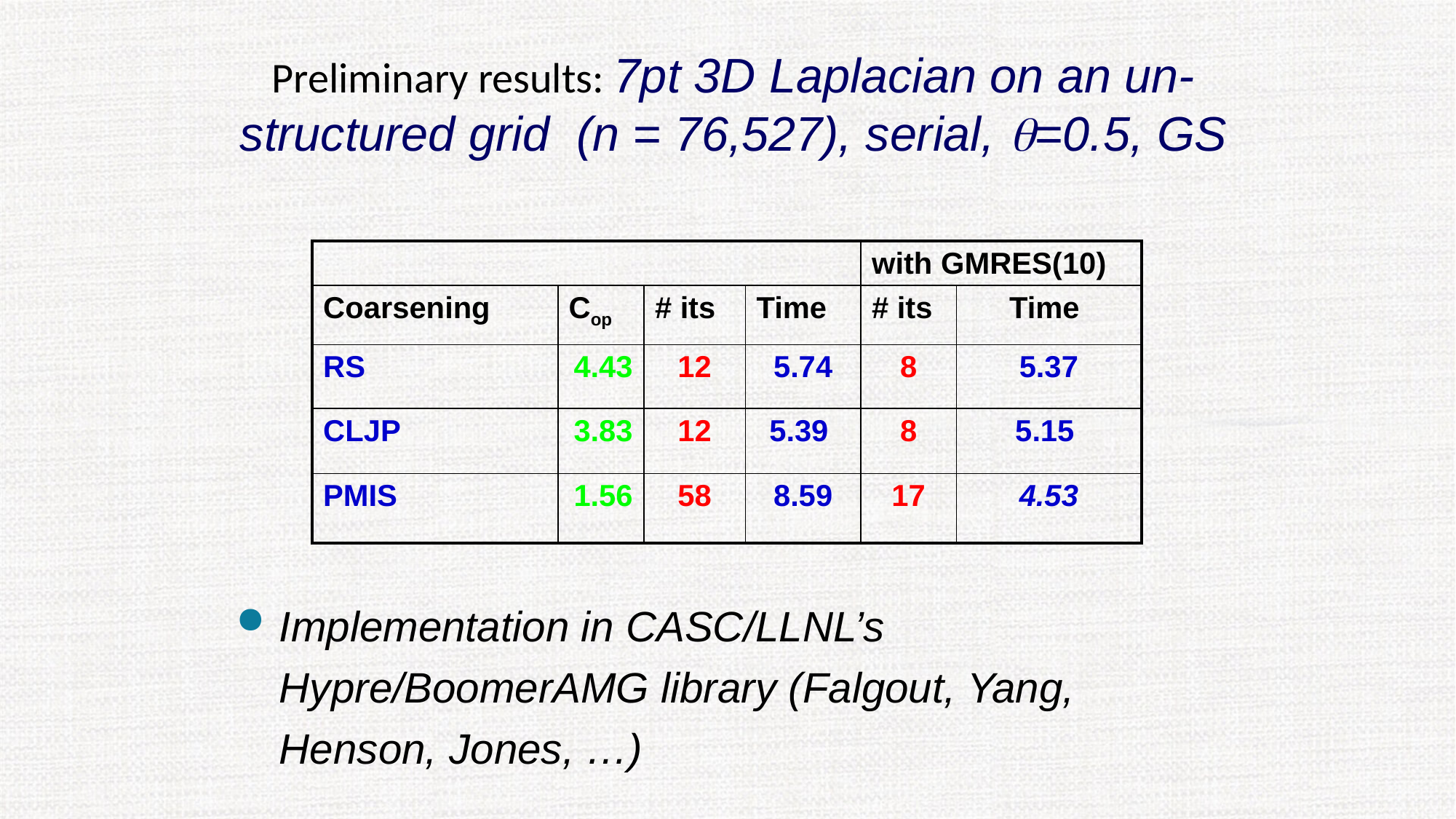

# Preliminary results: 7pt 3D Laplacian on an un-structured grid  (n = 76,527), serial, θ=0.5, GS
|  |  |  |  | with GMRES(10) |  |
| --- | --- | --- | --- | --- | --- |
| Coarsening | Cop | # its | Time | # its | Time |
| RS | 4.43 | 12 | 5.74 | 8 | 5.37 |
| CLJP | 3.83 | 12 | 5.39 | 8 | 5.15 |
| PMIS | 1.56 | 58 | 8.59 | 17 | 4.53 |
Implementation in CASC/LLNL’s Hypre/BoomerAMG library (Falgout, Yang, Henson, Jones, …)